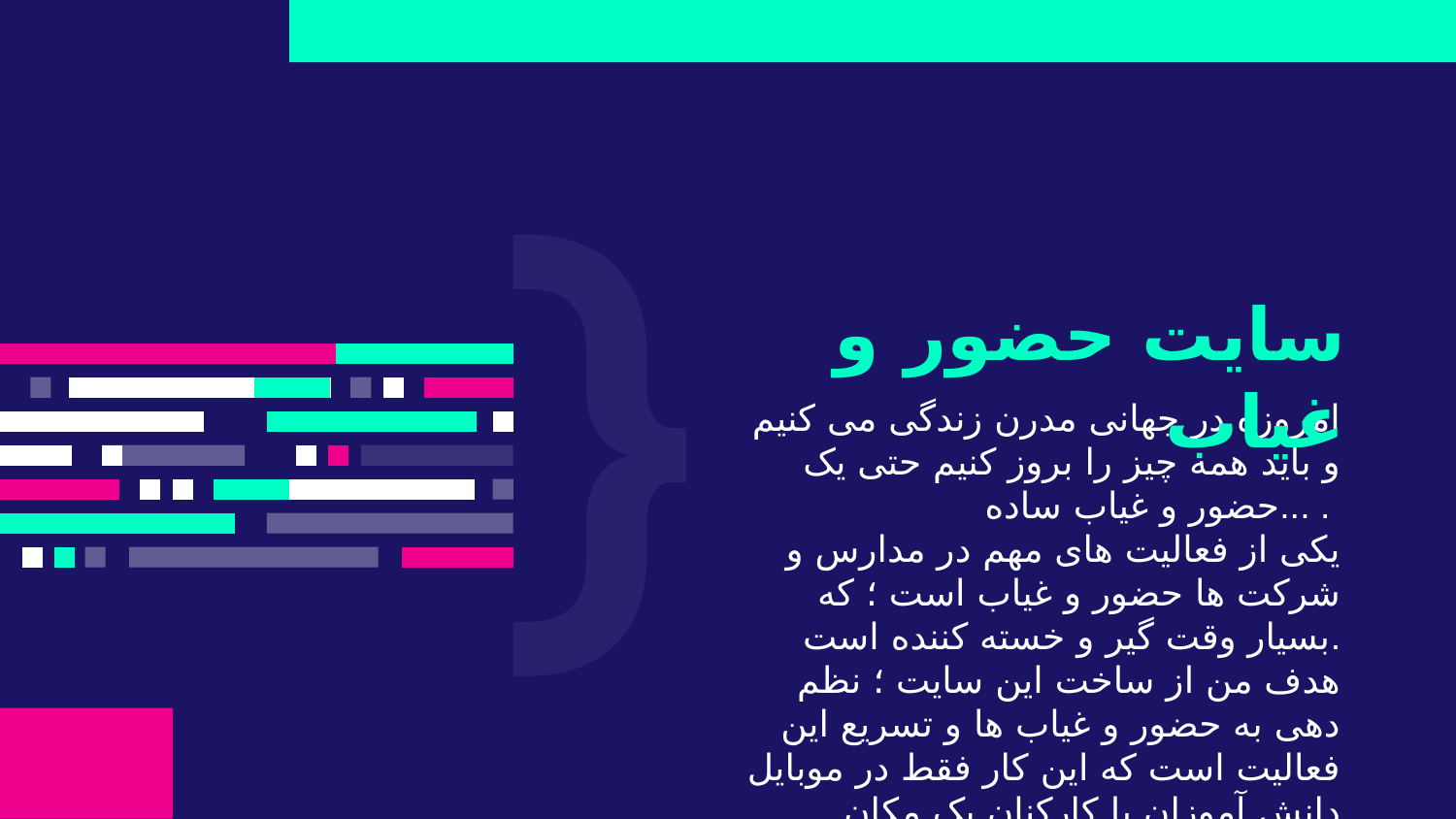

# سایت حضور و غیاب
امروزه در جهانی مدرن زندگی می کنیم و باید همه چیز را بروز کنیم حتی یک حضور و غیاب ساده... .
یکی از فعالیت های مهم در مدارس و شرکت ها حضور و غیاب است ؛ که بسیار وقت گیر و خسته کننده است.
هدف من از ساخت این سایت ؛ نظم دهی به حضور و غیاب ها و تسریع این فعالیت است که این کار فقط در موبایل دانش آموزان یا کارکنان یک مکان صورت می گیرد که خیلی هم آسوده است.